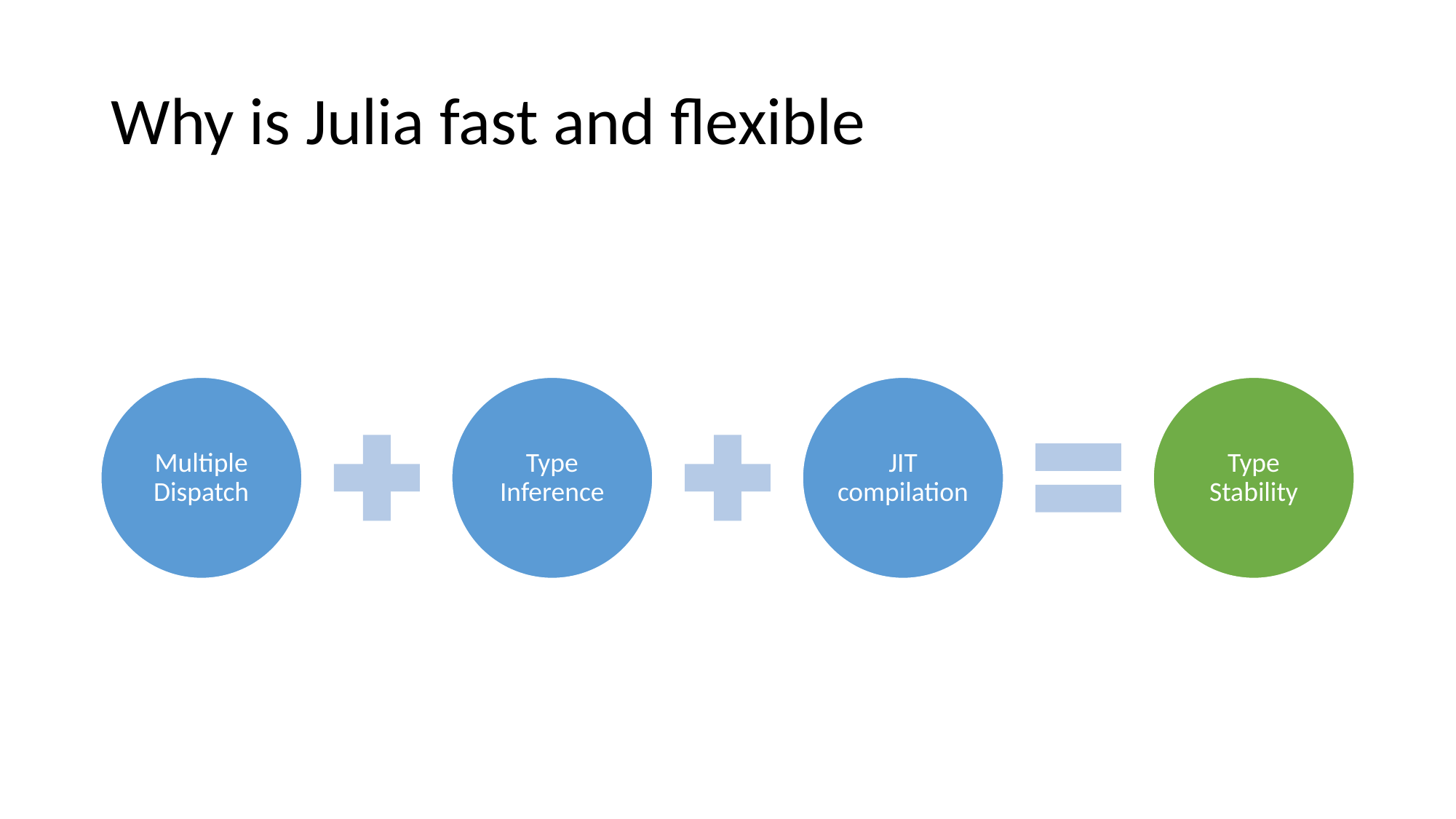

# Why is Julia fast and flexible
Multiple Dispatch

Type Inference

JIT compilation

Type Stability